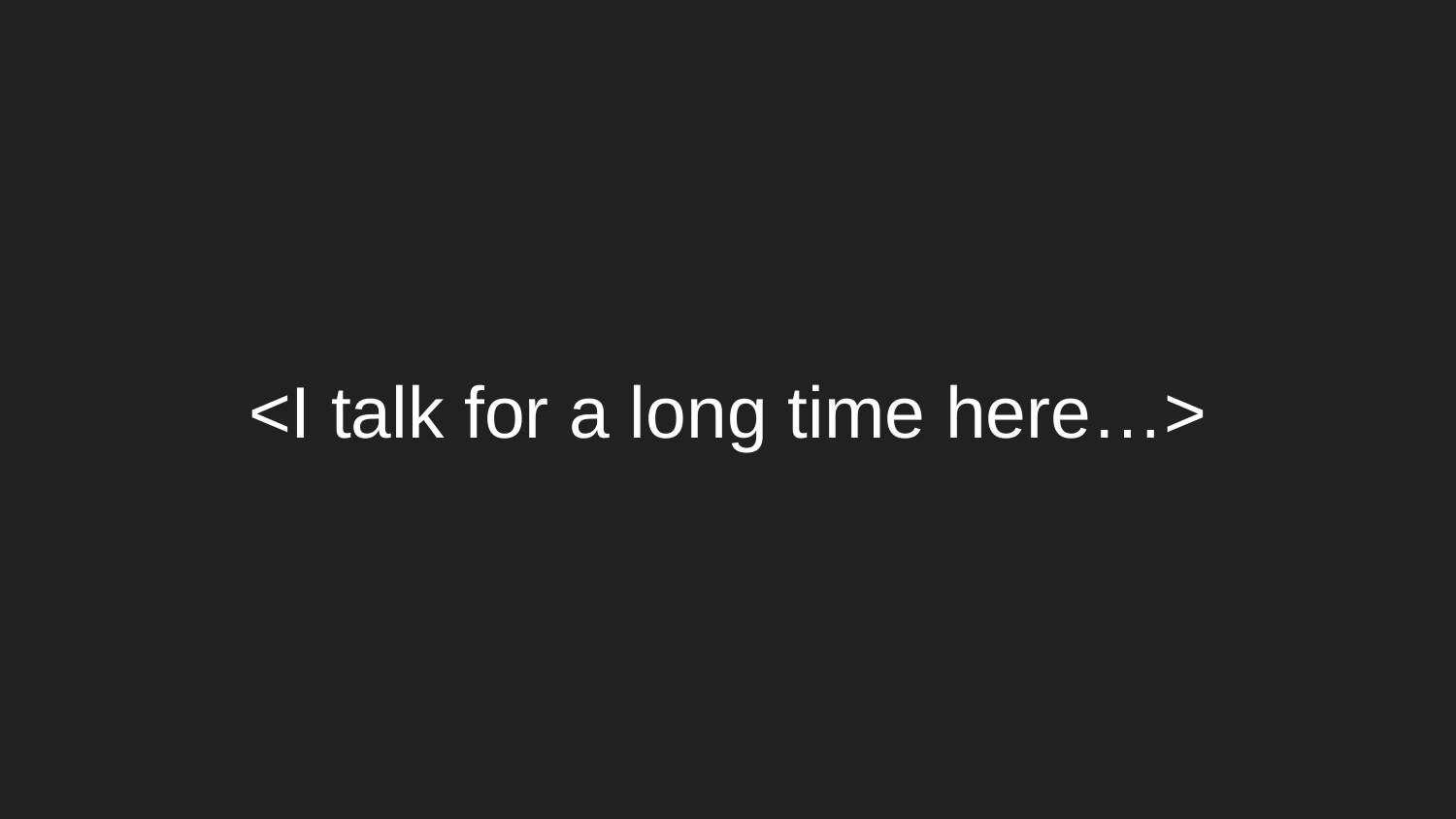

# <I talk for a long time here…>